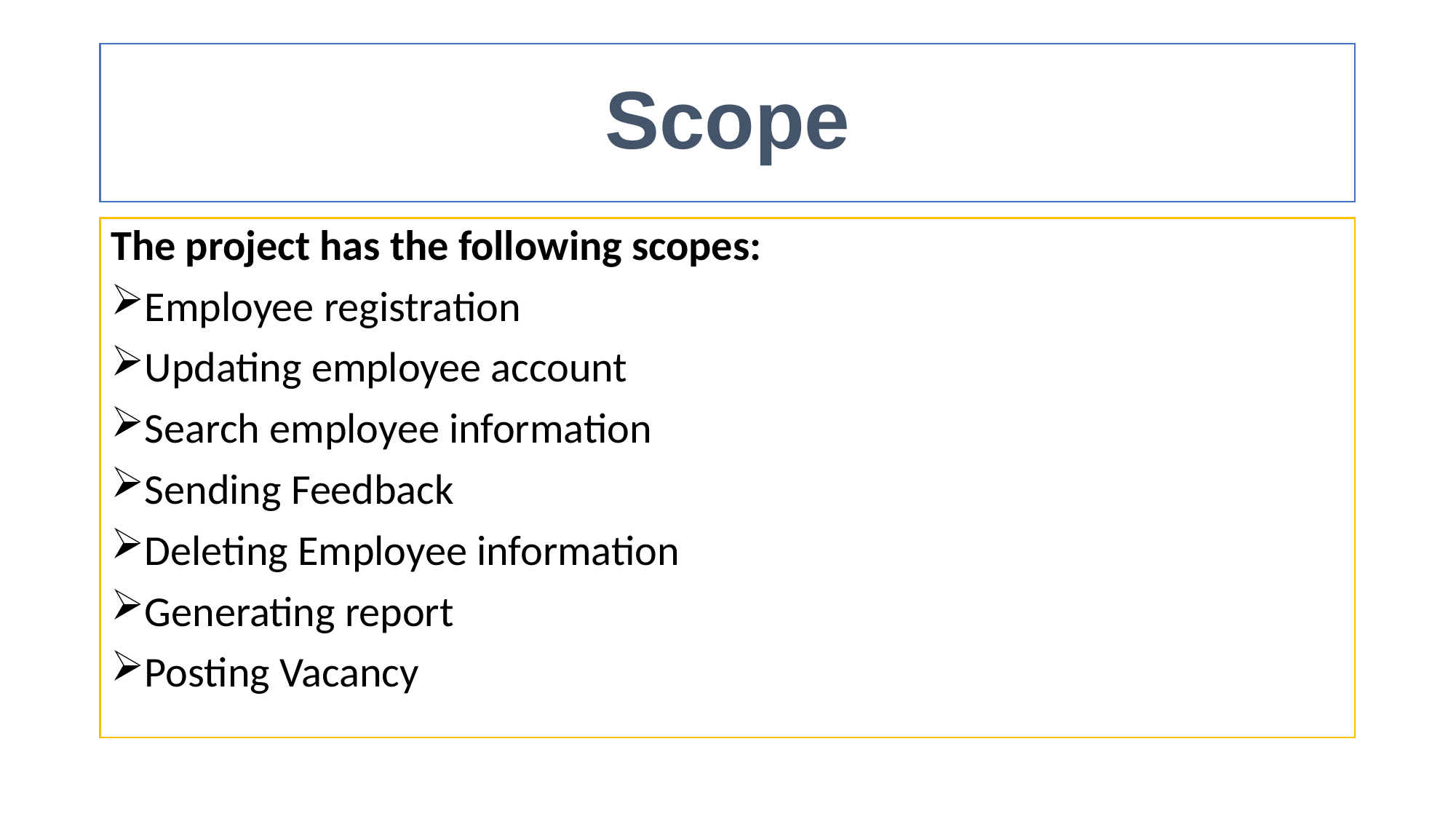

# Scope
The project has the following scopes:
Employee registration
Updating employee account
Search employee information
Sending Feedback
Deleting Employee information
Generating report
Posting Vacancy